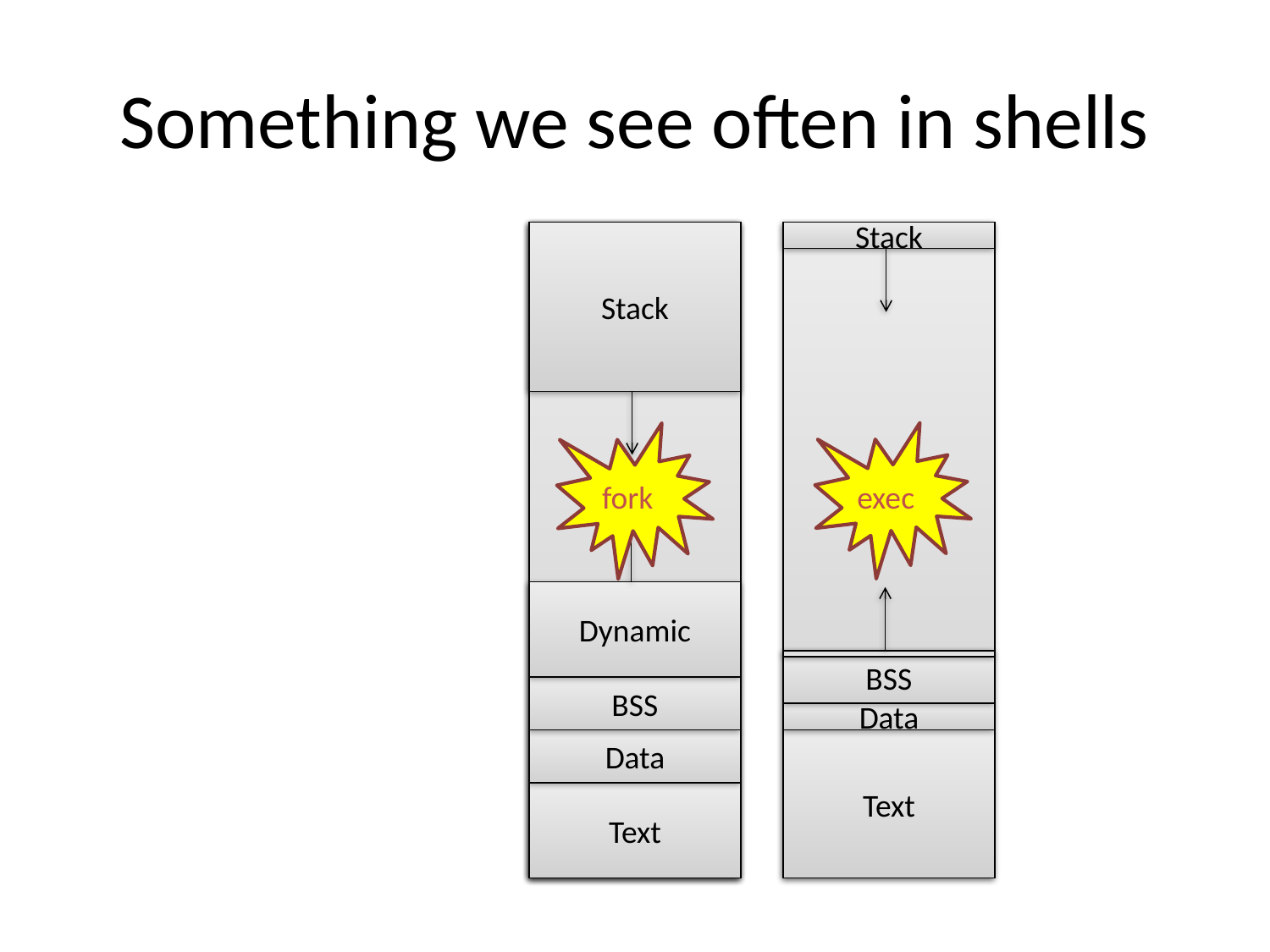

# Something we see often in shells

Stack
Dynamic
BSS
Data
Text

Stack
Dynamic
BSS
Data
Text

Stack

BSS
Data
Text
exec
fork